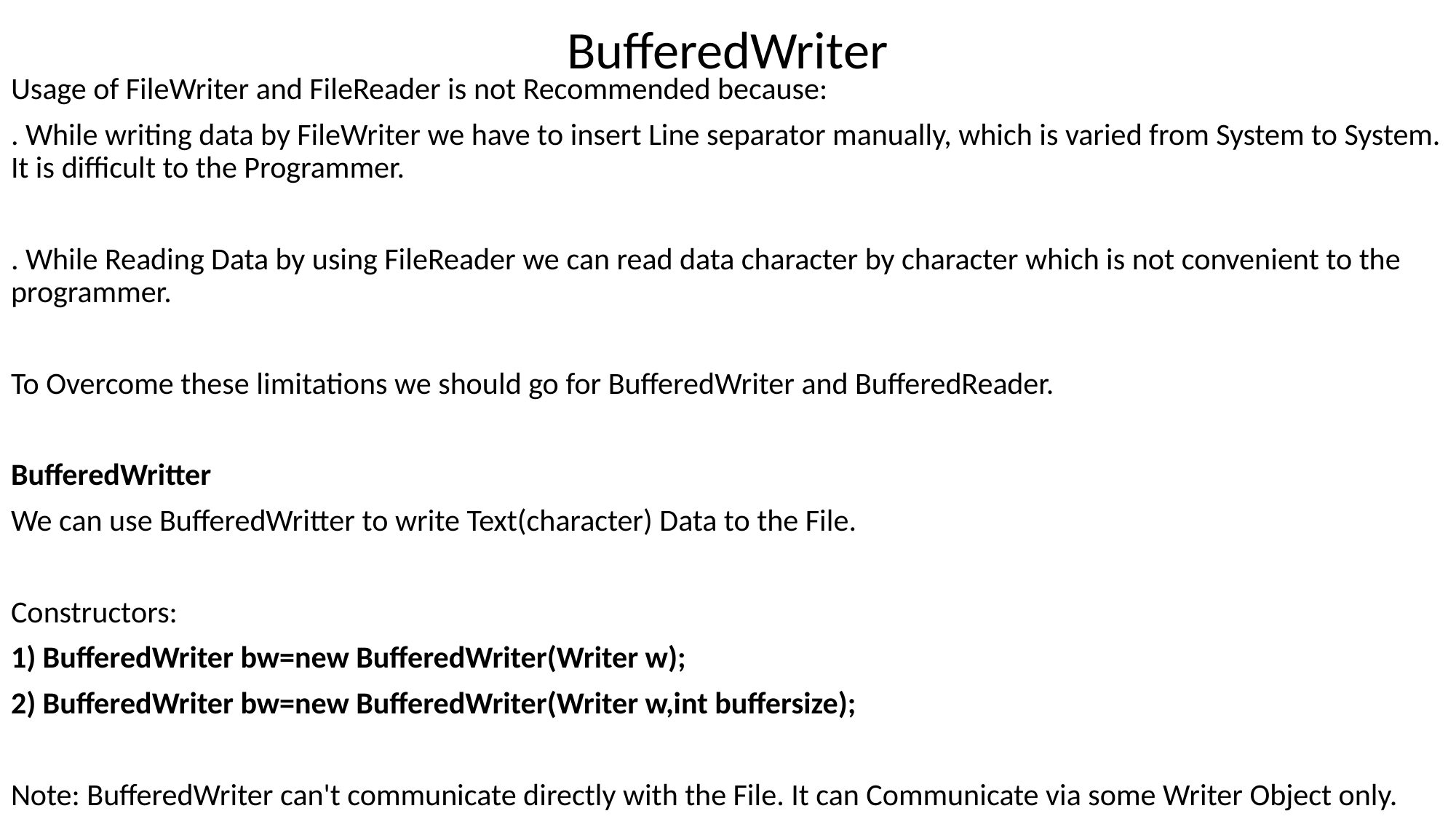

# BufferedWriter
Usage of FileWriter and FileReader is not Recommended because:
. While writing data by FileWriter we have to insert Line separator manually, which is varied from System to System. It is difficult to the Programmer.

. While Reading Data by using FileReader we can read data character by character which is not convenient to the programmer.

To Overcome these limitations we should go for BufferedWriter and BufferedReader.

BufferedWritter
We can use BufferedWritter to write Text(character) Data to the File.

Constructors:
1) BufferedWriter bw=new BufferedWriter(Writer w);
2) BufferedWriter bw=new BufferedWriter(Writer w,int buffersize);

Note: BufferedWriter can't communicate directly with the File. It can Communicate via some Writer Object only.